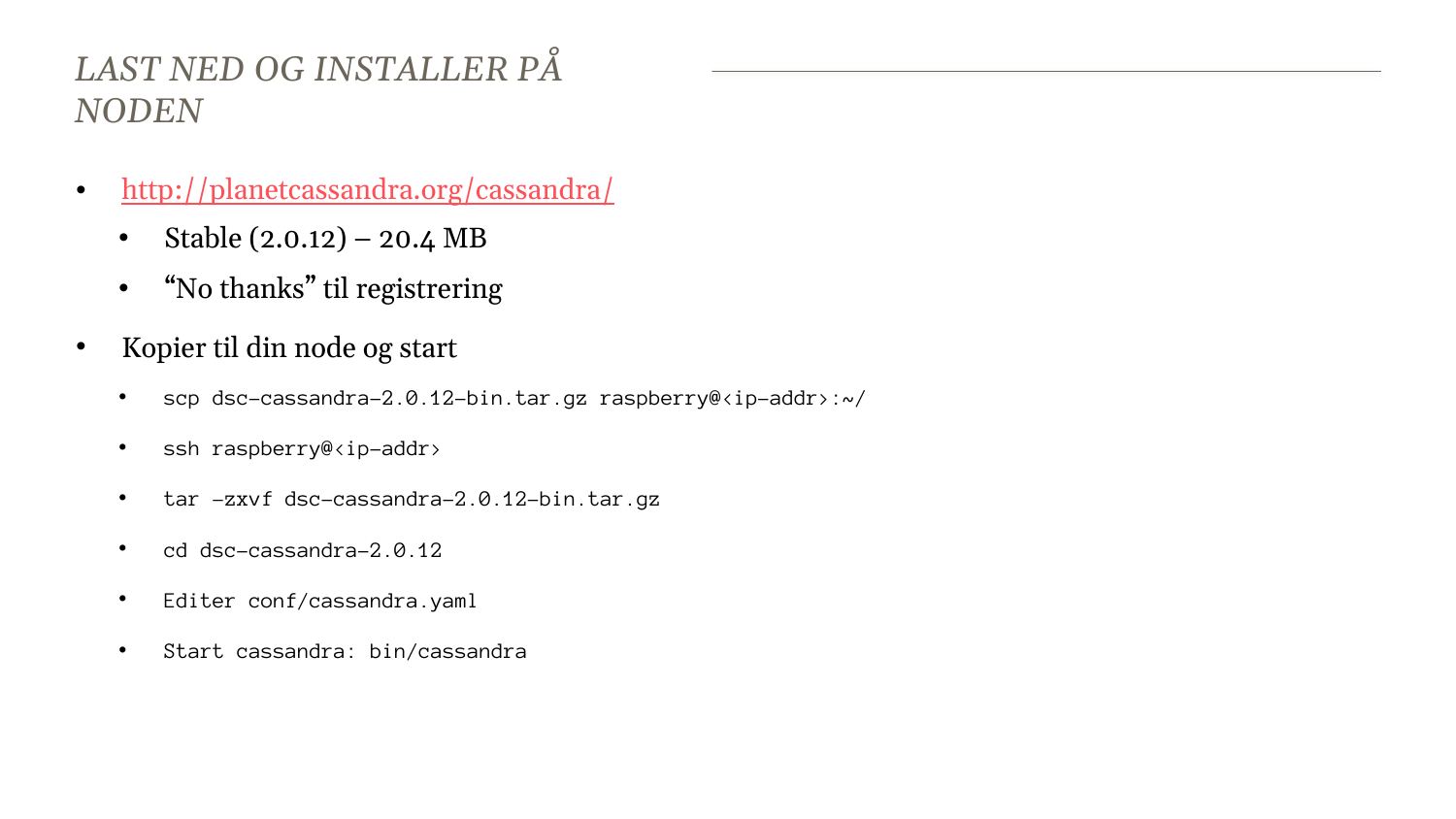

# Last ned og installer på noden
http://planetcassandra.org/cassandra/
Stable (2.0.12) – 20.4 MB
“No thanks” til registrering
Kopier til din node og start
scp dsc-cassandra-2.0.12-bin.tar.gz raspberry@<ip-addr>:~/
ssh raspberry@<ip-addr>
tar –zxvf dsc-cassandra-2.0.12-bin.tar.gz
cd dsc-cassandra-2.0.12
Editer conf/cassandra.yaml
Start cassandra: bin/cassandra